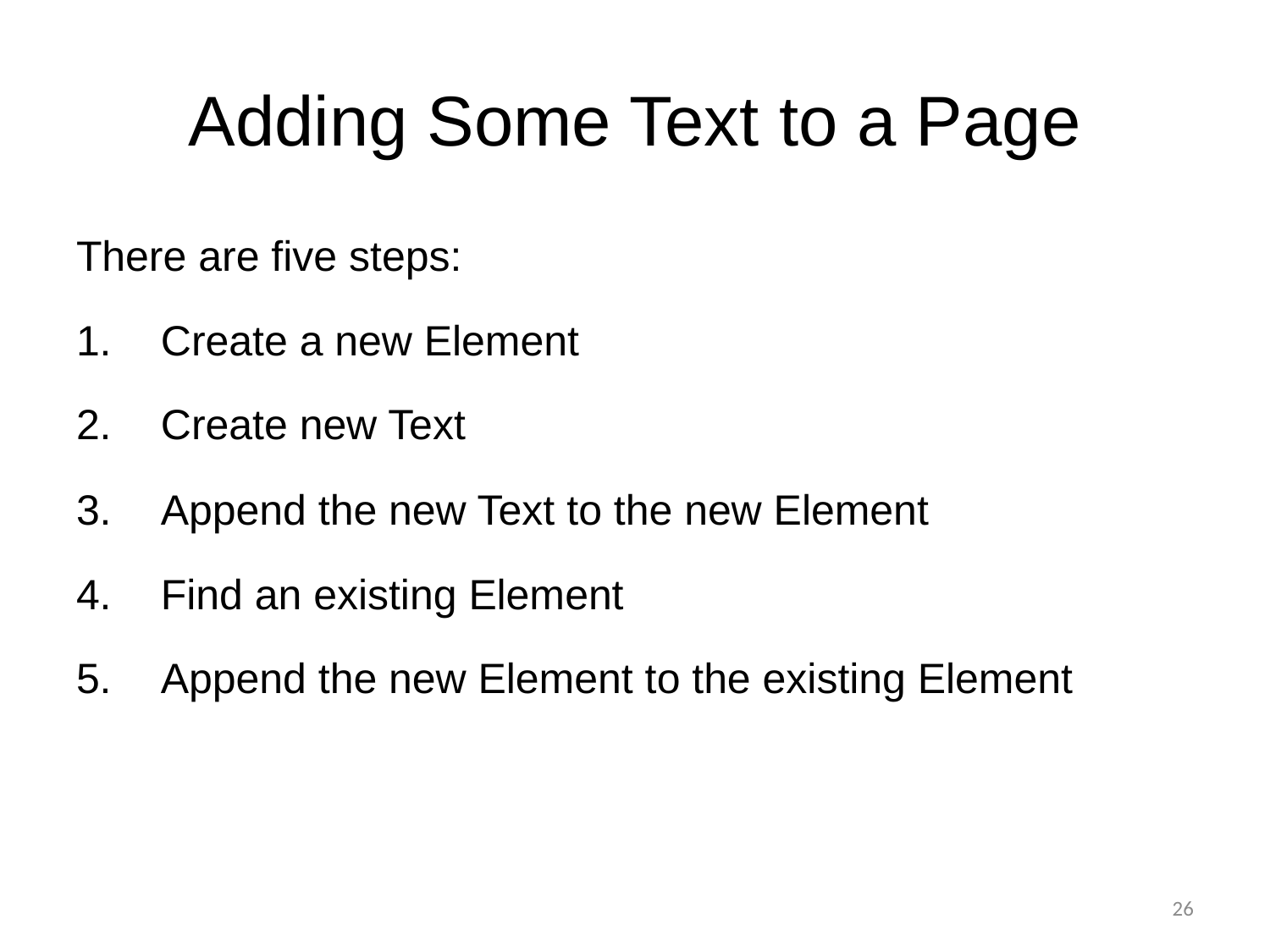

# Adding Some Text to a Page
There are five steps:
Create a new Element
Create new Text
Append the new Text to the new Element
Find an existing Element
Append the new Element to the existing Element
26